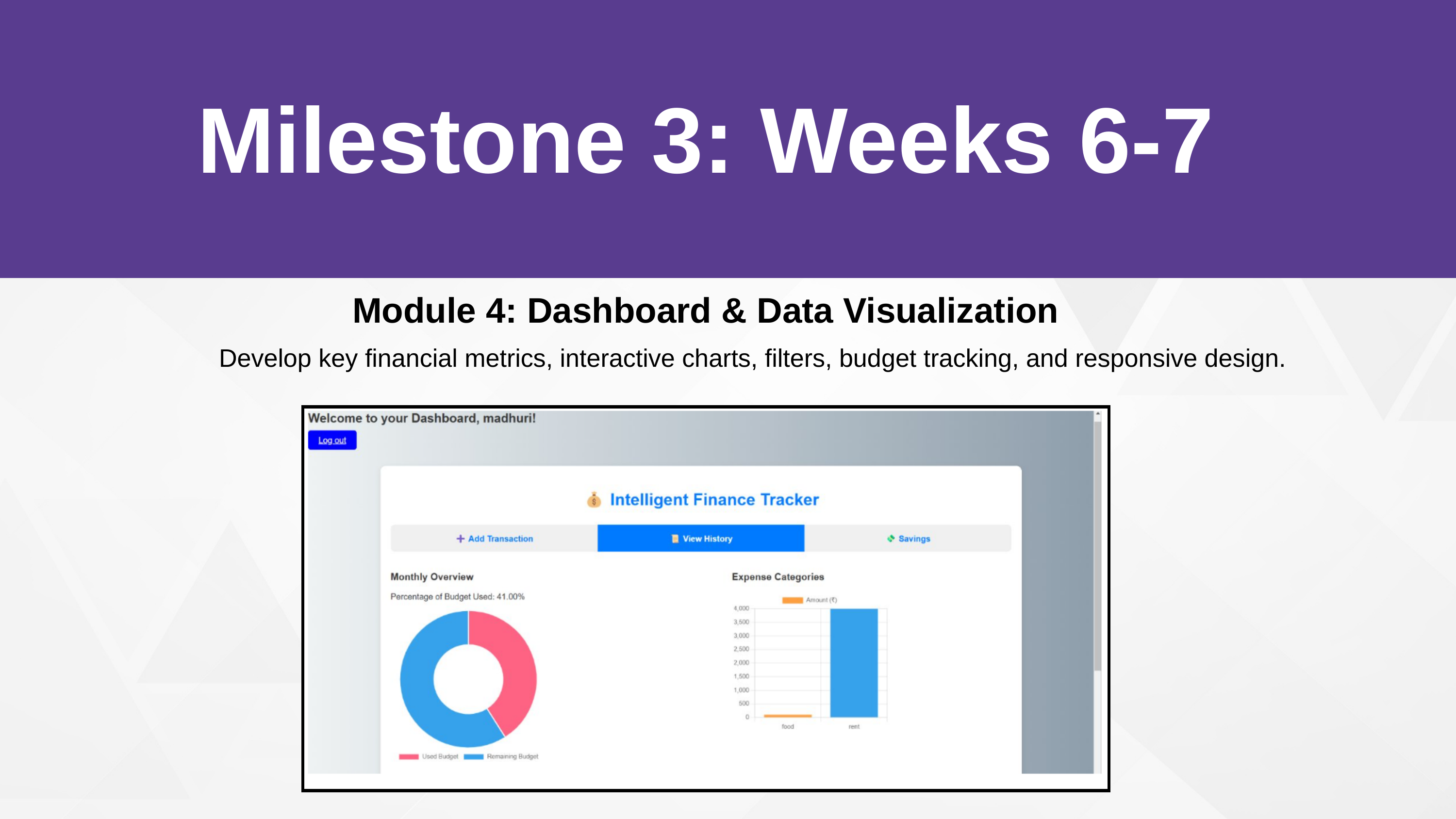

Milestone 3: Weeks 6-7
Module 4: Dashboard & Data Visualization

Develop key financial metrics, interactive charts, filters, budget tracking, and responsive design.